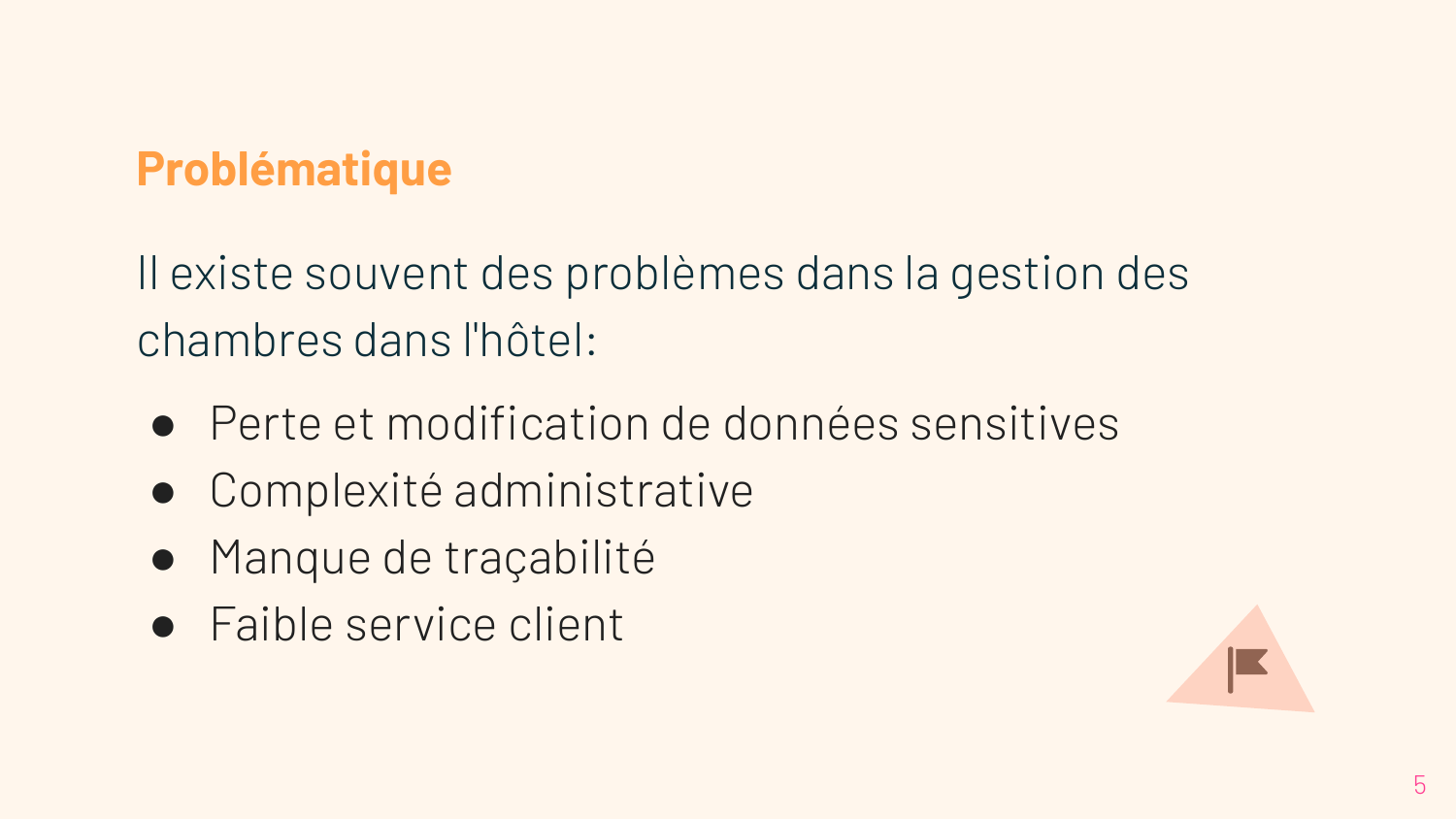

Problématique
Il existe souvent des problèmes dans la gestion des chambres dans l'hôtel:
Perte et modification de données sensitives
Complexité administrative
Manque de traçabilité
Faible service client

5